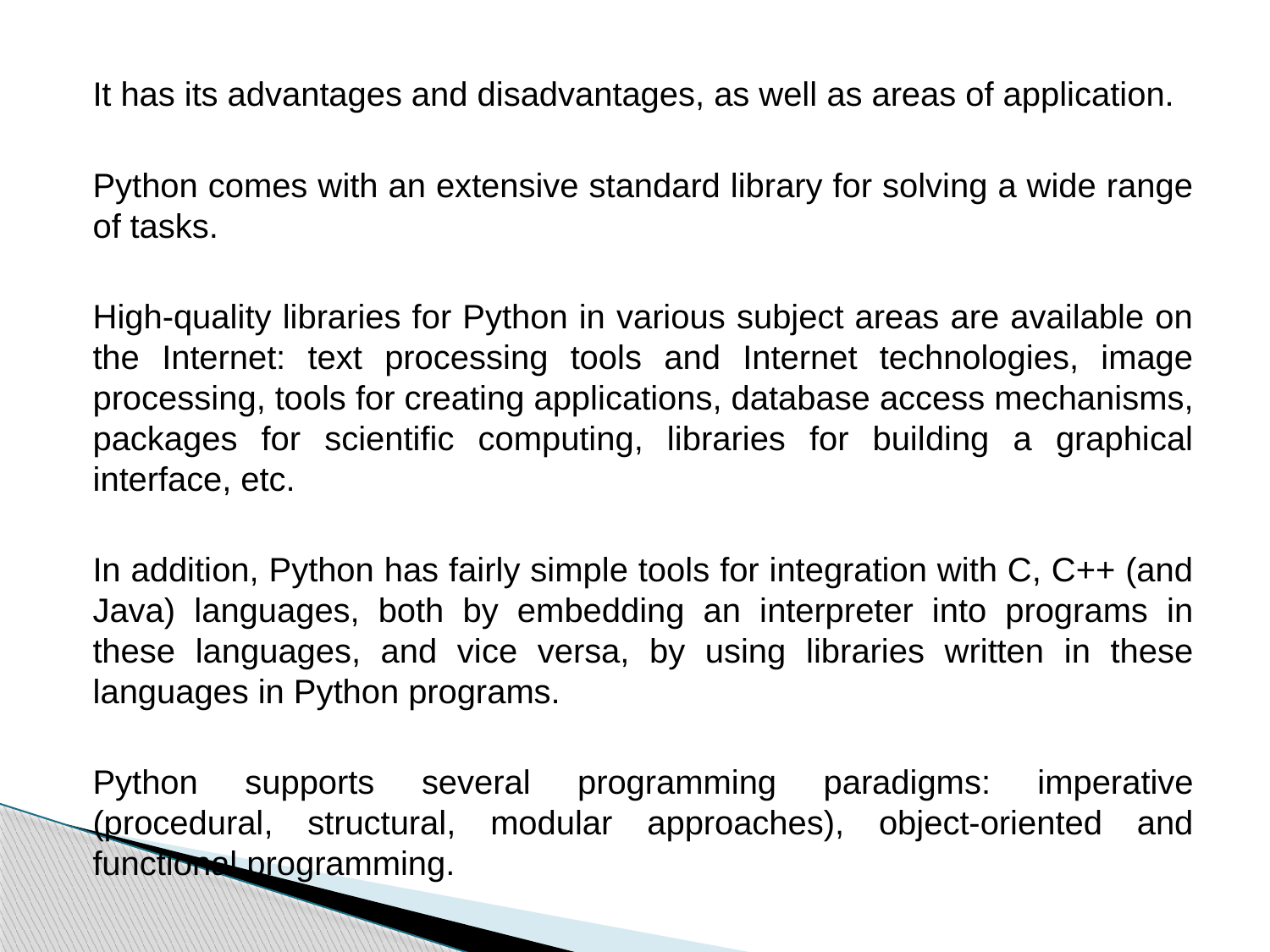

It has its advantages and disadvantages, as well as areas of application.

Python comes with an extensive standard library for solving a wide range of tasks.

High-quality libraries for Python in various subject areas are available on the Internet: text processing tools and Internet technologies, image processing, tools for creating applications, database access mechanisms, packages for scientific computing, libraries for building a graphical interface, etc.

In addition, Python has fairly simple tools for integration with C, C++ (and Java) languages, both by embedding an interpreter into programs in these languages, and vice versa, by using libraries written in these languages in Python programs.

Python supports several programming paradigms: imperative (procedural, structural, modular approaches), object-oriented and functional programming.